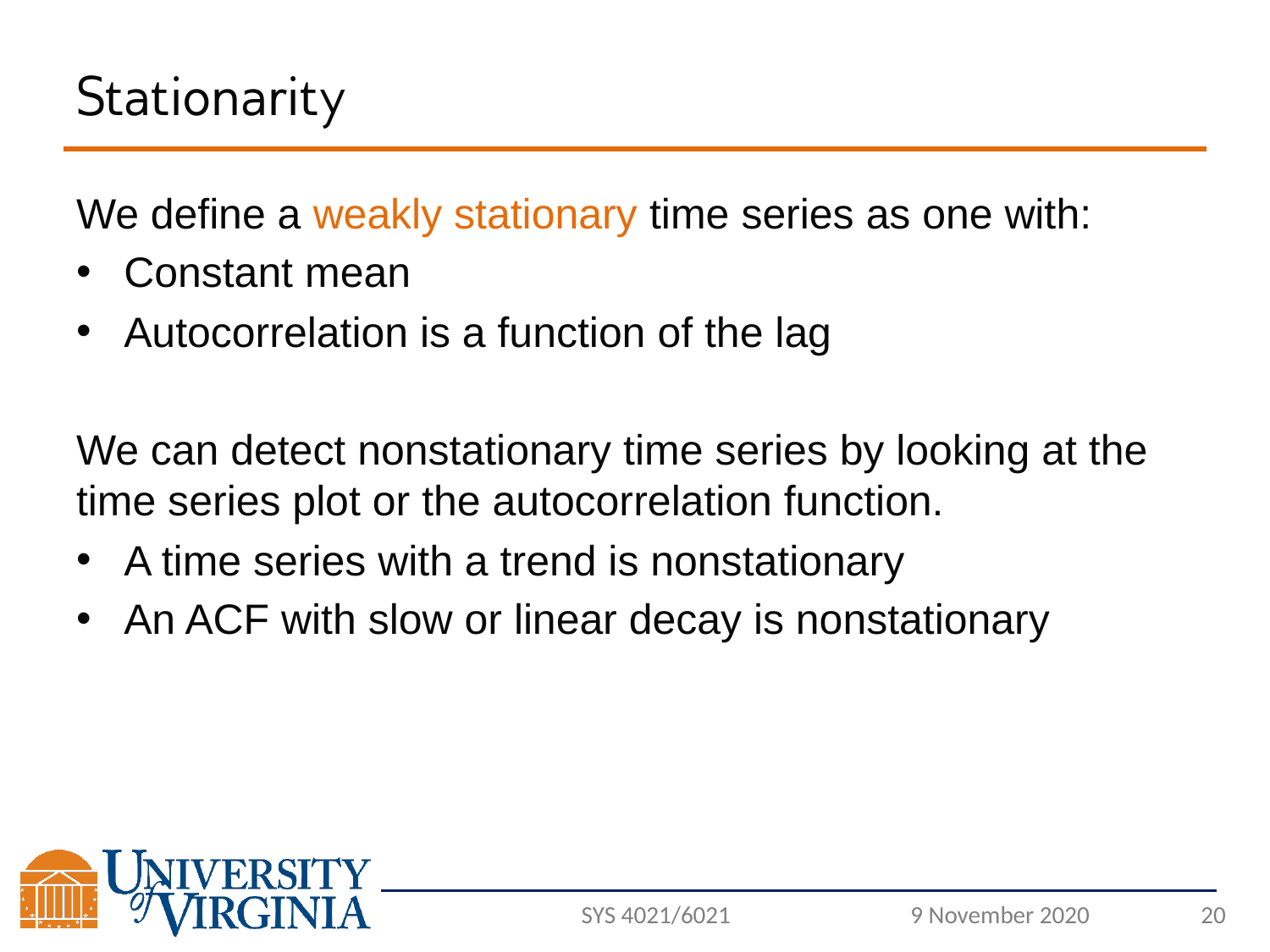

# Stationarity
We define a weakly stationary time series as one with:
Constant mean
Autocorrelation is a function of the lag

We can detect nonstationary time series by looking at the time series plot or the autocorrelation function.
A time series with a trend is nonstationary
An ACF with slow or linear decay is nonstationary